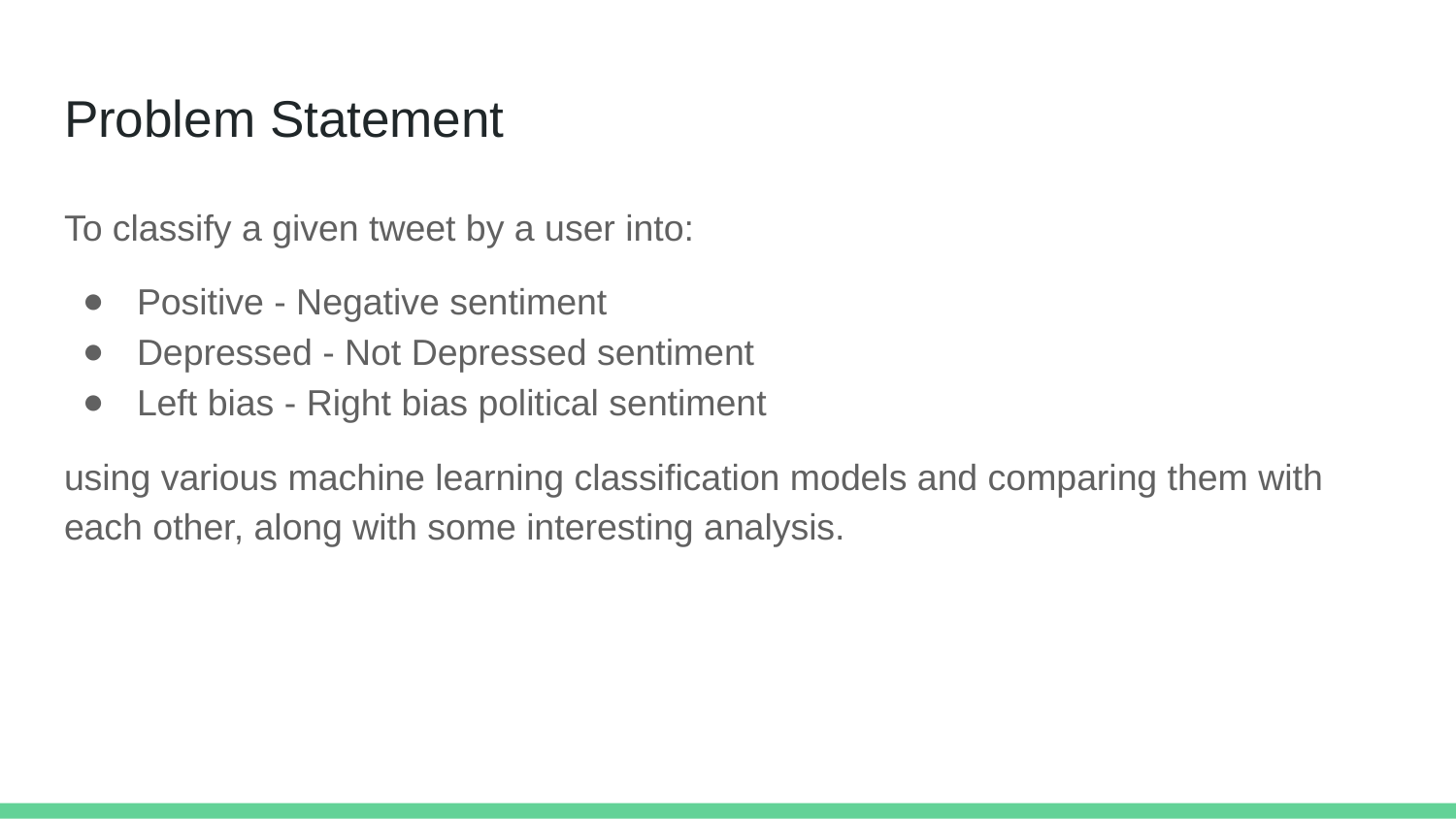

# Problem Statement
To classify a given tweet by a user into:
Positive - Negative sentiment
Depressed - Not Depressed sentiment
Left bias - Right bias political sentiment
using various machine learning classification models and comparing them with each other, along with some interesting analysis.